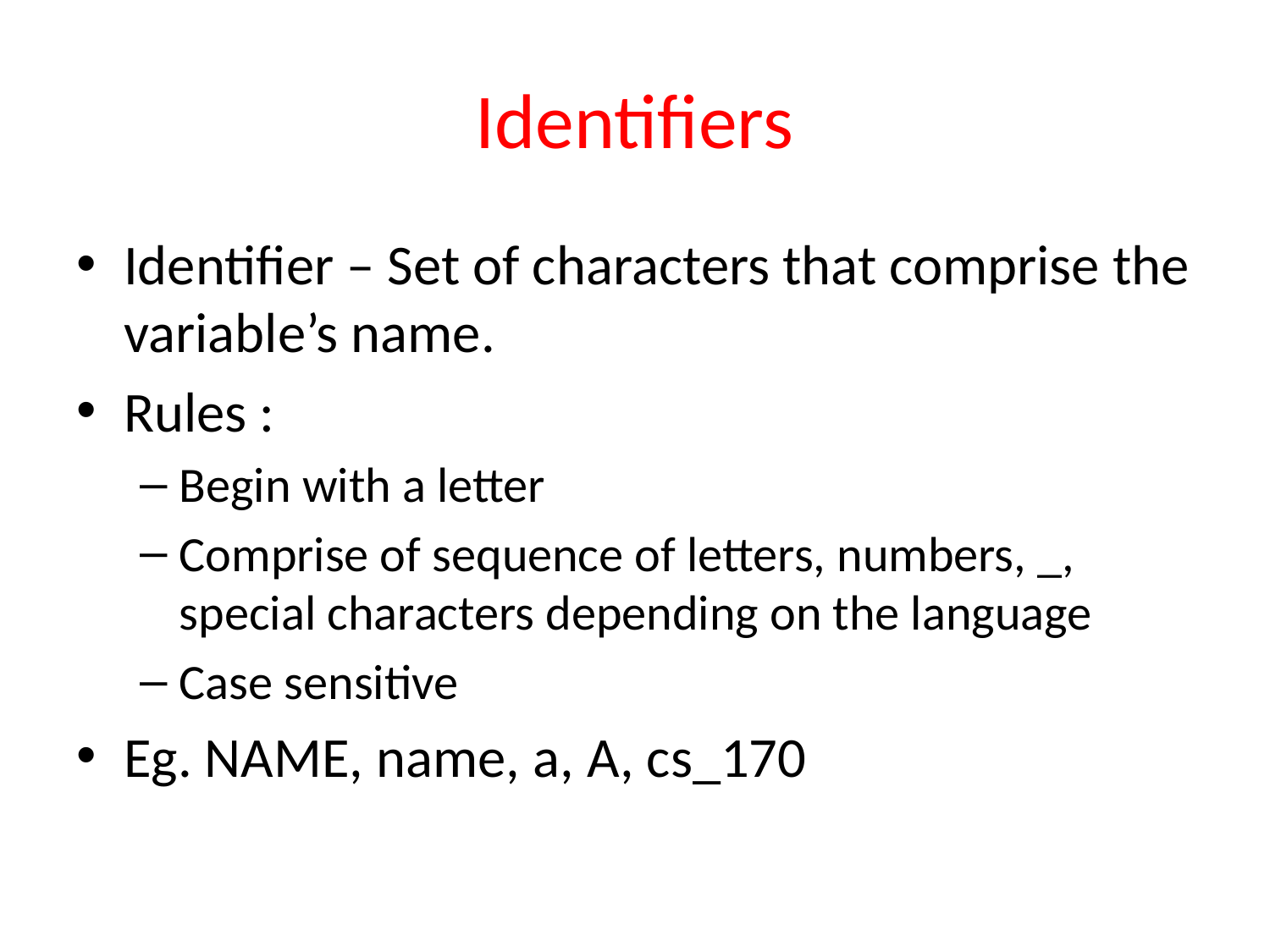

# Identifiers
Identifier – Set of characters that comprise the variable’s name.
Rules :
Begin with a letter
Comprise of sequence of letters, numbers, _, special characters depending on the language
Case sensitive
Eg. NAME, name, a, A, cs_170